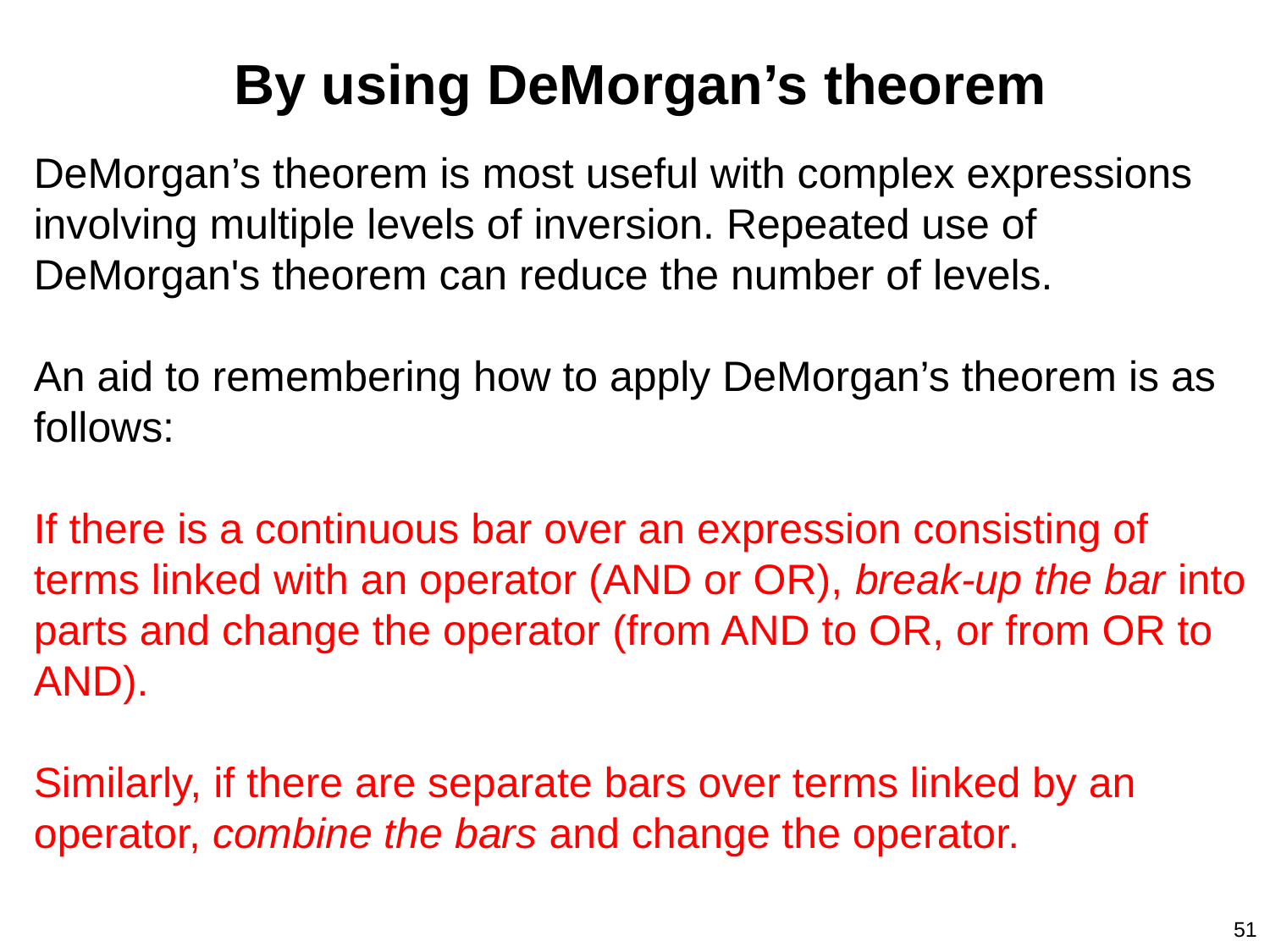

By using DeMorgan’s theorem

DeMorgan’s theorem is most useful with complex expressions involving multiple levels of inversion. Repeated use of DeMorgan's theorem can reduce the number of levels.

An aid to remembering how to apply DeMorgan’s theorem is as follows:

If there is a continuous bar over an expression consisting of terms linked with an operator (AND or OR), break-up the bar into parts and change the operator (from AND to OR, or from OR to AND).

Similarly, if there are separate bars over terms linked by an operator, combine the bars and change the operator.
51